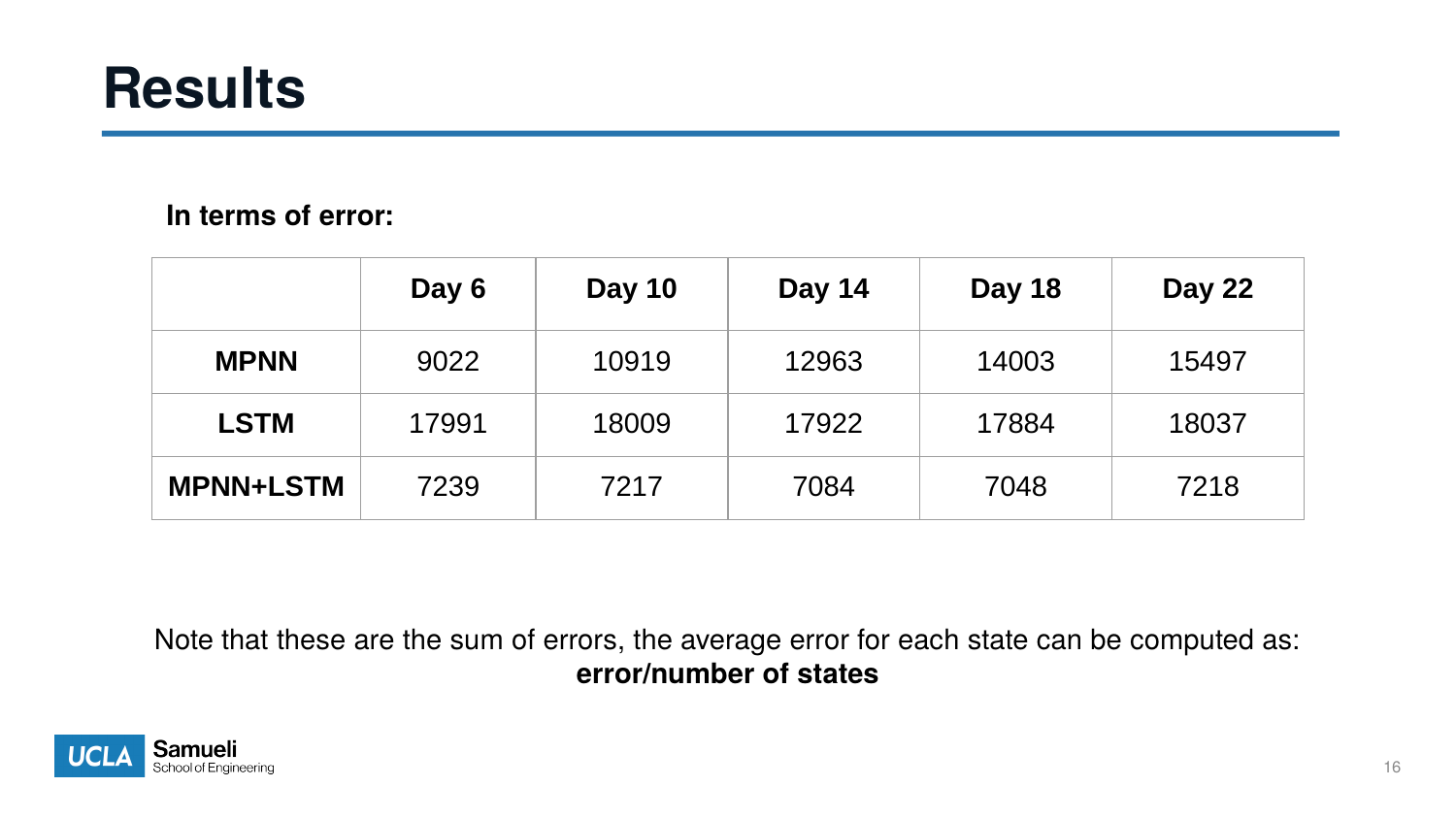

# Results
In terms of error:
|  | Day 6 | Day 10 | Day 14 | Day 18 | Day 22 |
| --- | --- | --- | --- | --- | --- |
| MPNN | 9022 | 10919 | 12963 | 14003 | 15497 |
| LSTM | 17991 | 18009 | 17922 | 17884 | 18037 |
| MPNN+LSTM | 7239 | 7217 | 7084 | 7048 | 7218 |
Note that these are the sum of errors, the average error for each state can be computed as: error/number of states
16